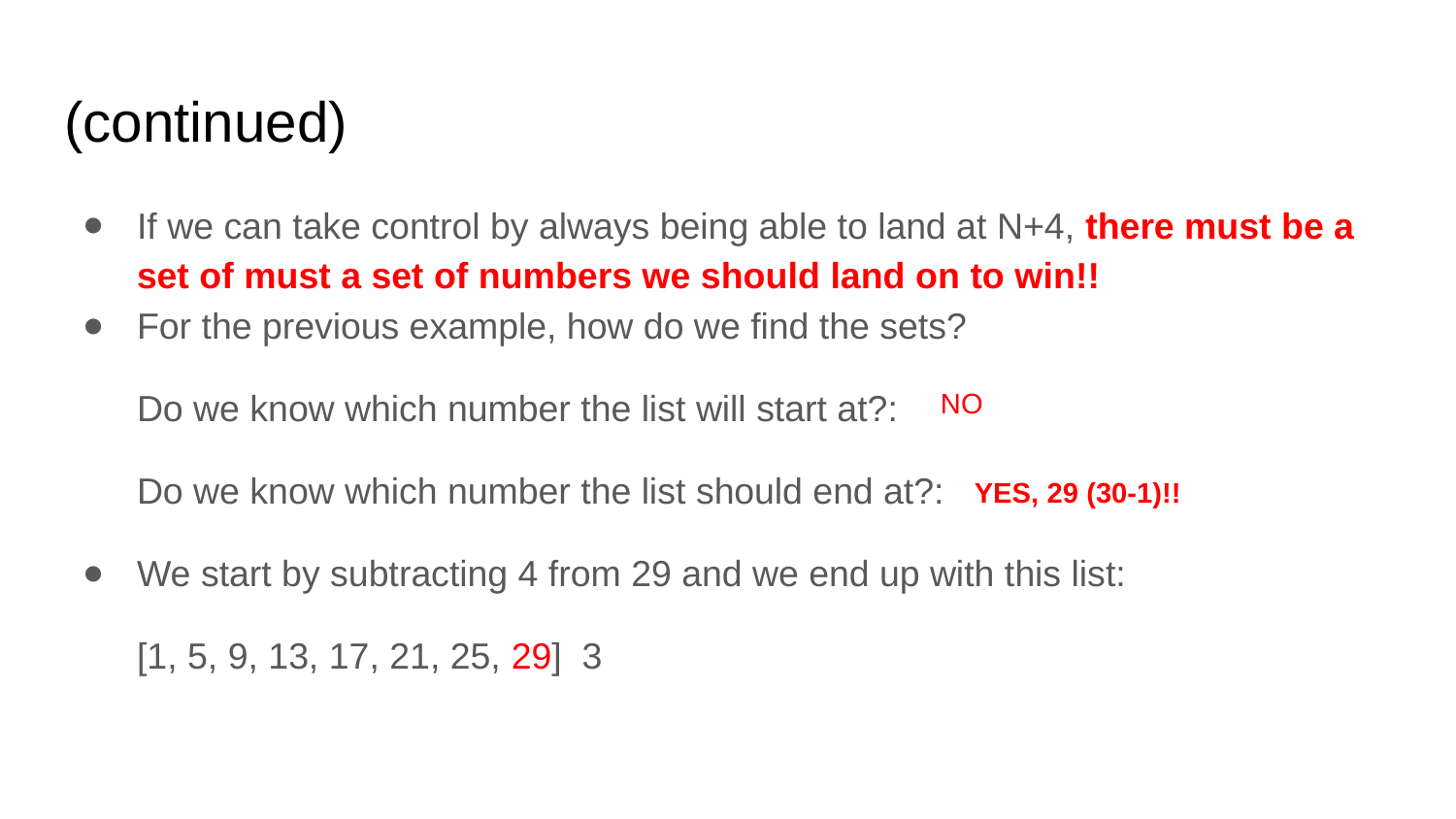

# (continued)
If we can take control by always being able to land at N+4, there must be a set of must a set of numbers we should land on to win!!
For the previous example, how do we find the sets?
Do we know which number the list will start at?:
Do we know which number the list should end at?:
We start by subtracting 4 from 29 and we end up with this list:
[1, 5, 9, 13, 17, 21, 25, 29]  3
NO
YES, 29 (30-1)!!